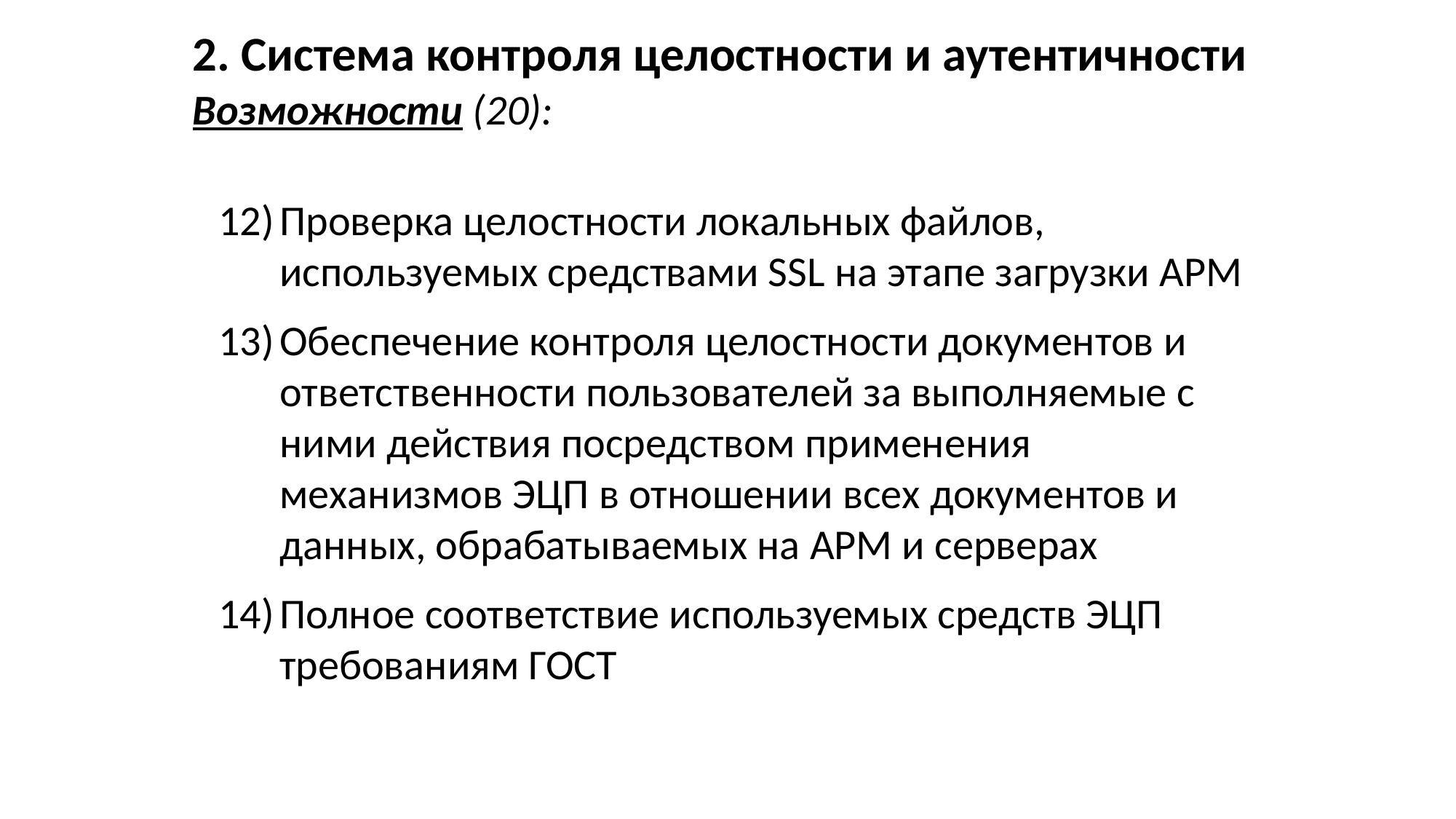

2. Система контроля целостности и аутентичности
Возможности (20):

Проверка целостности локальных файлов, используемых средствами SSL на этапе загрузки АРМ
Обеспечение контроля целостности документов и ответственности пользователей за выполняемые с ними действия посредством применения механизмов ЭЦП в отношении всех документов и данных, обрабатываемых на АРМ и серверах
Полное соответствие используемых средств ЭЦП требованиям ГОСТ